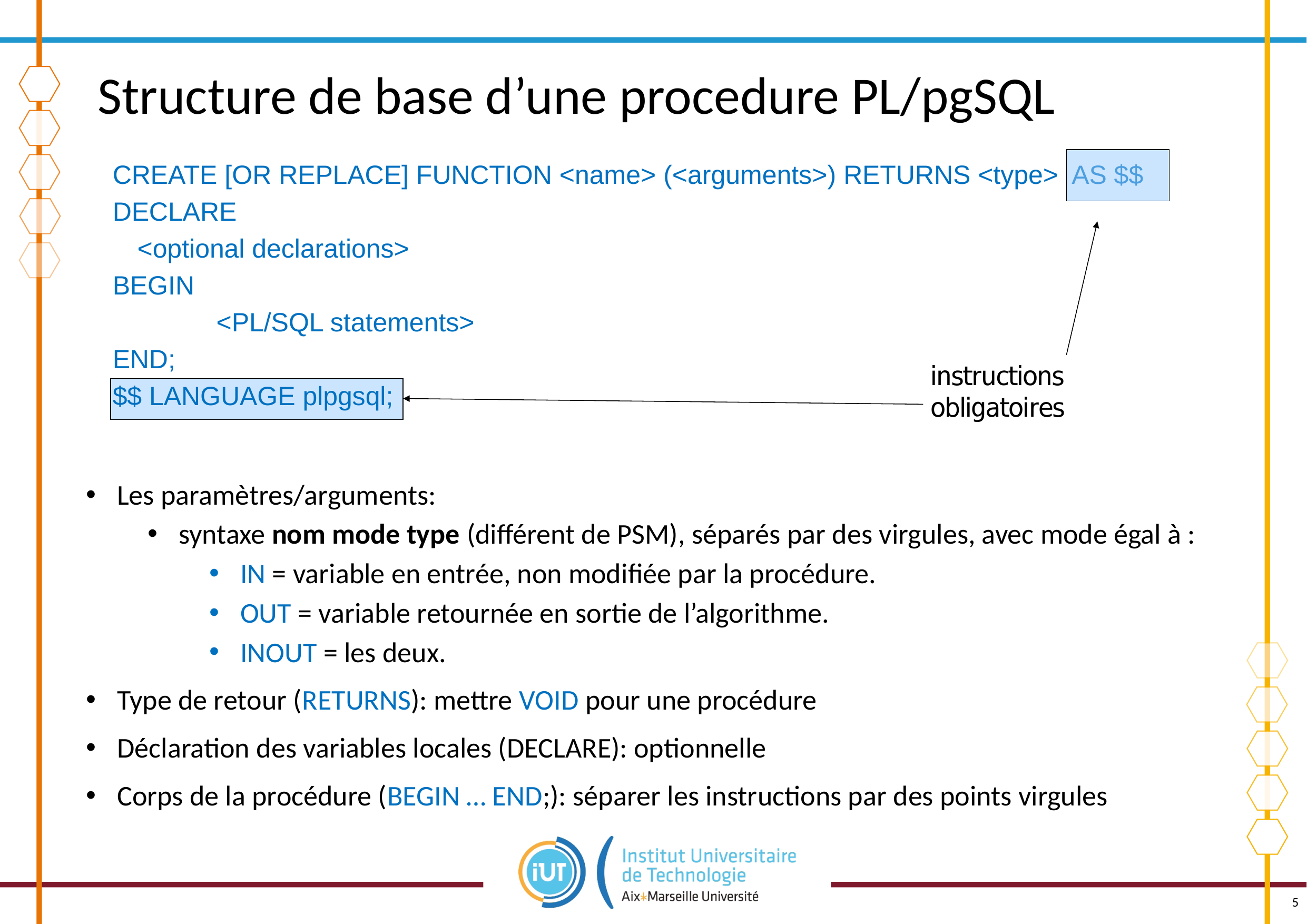

# Structure de base d’une procedure PL/pgSQL

CREATE [OR REPLACE] FUNCTION <name> (<arguments>) RETURNS <type>  AS $$
DECLARE
	<optional declarations>
BEGIN
		<PL/SQL statements>
END;
$$ LANGUAGE plpgsql;

instructions obligatoires

Les paramètres/arguments:
syntaxe nom mode type (différent de PSM), séparés par des virgules, avec mode égal à :
IN = variable en entrée, non modifiée par la procédure.
OUT = variable retournée en sortie de l’algorithme.
INOUT = les deux.
Type de retour (RETURNS): mettre VOID pour une procédure
Déclaration des variables locales (DECLARE): optionnelle
Corps de la procédure (BEGIN … END;): séparer les instructions par des points virgules
5